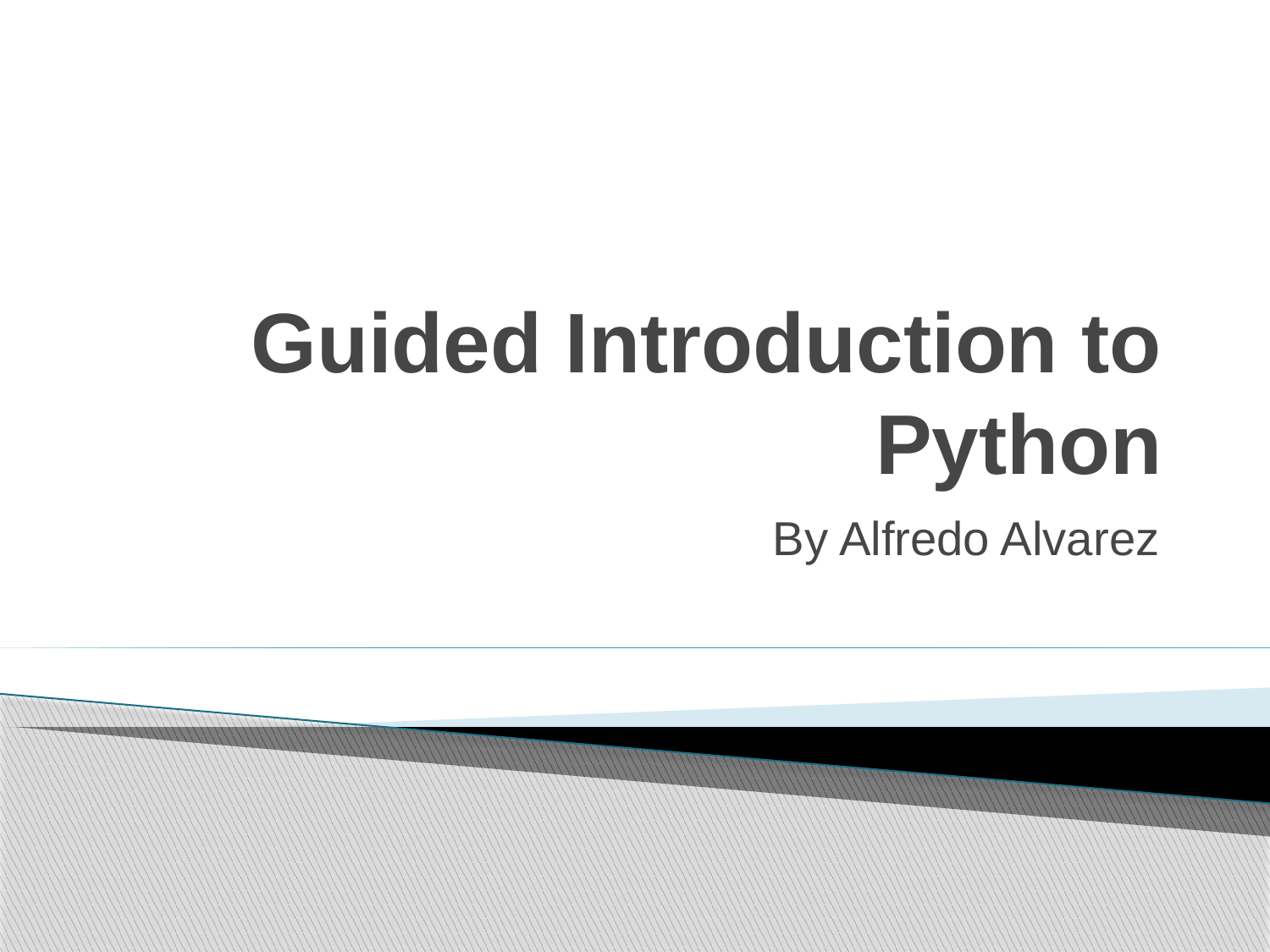

# Guided Introduction to Python
By Alfredo Alvarez